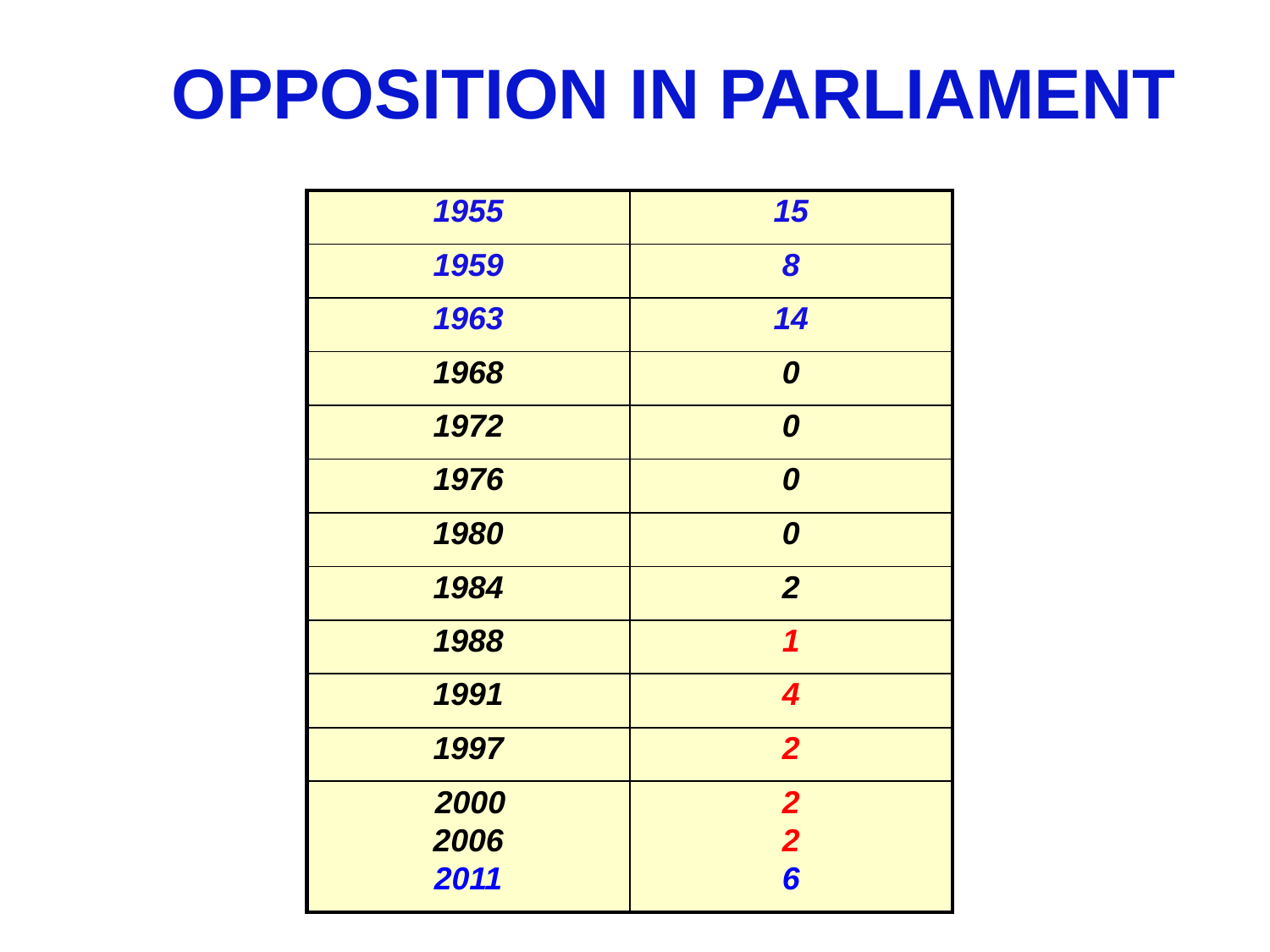

OPPOSITION IN PARLIAMENT

| 1955 | 15 |
| --- | --- |
| 1959 | 8 |
| 1963 | 14 |
| 1968 | 0 |
| 1972 | 0 |
| 1976 | 0 |
| 1980 | 0 |
| 1984 | 2 |
| 1988 | 1 |
| 1991 | 4 |
| 1997 | 2 |
| 2000 2006 2011 | 2 2 6 |